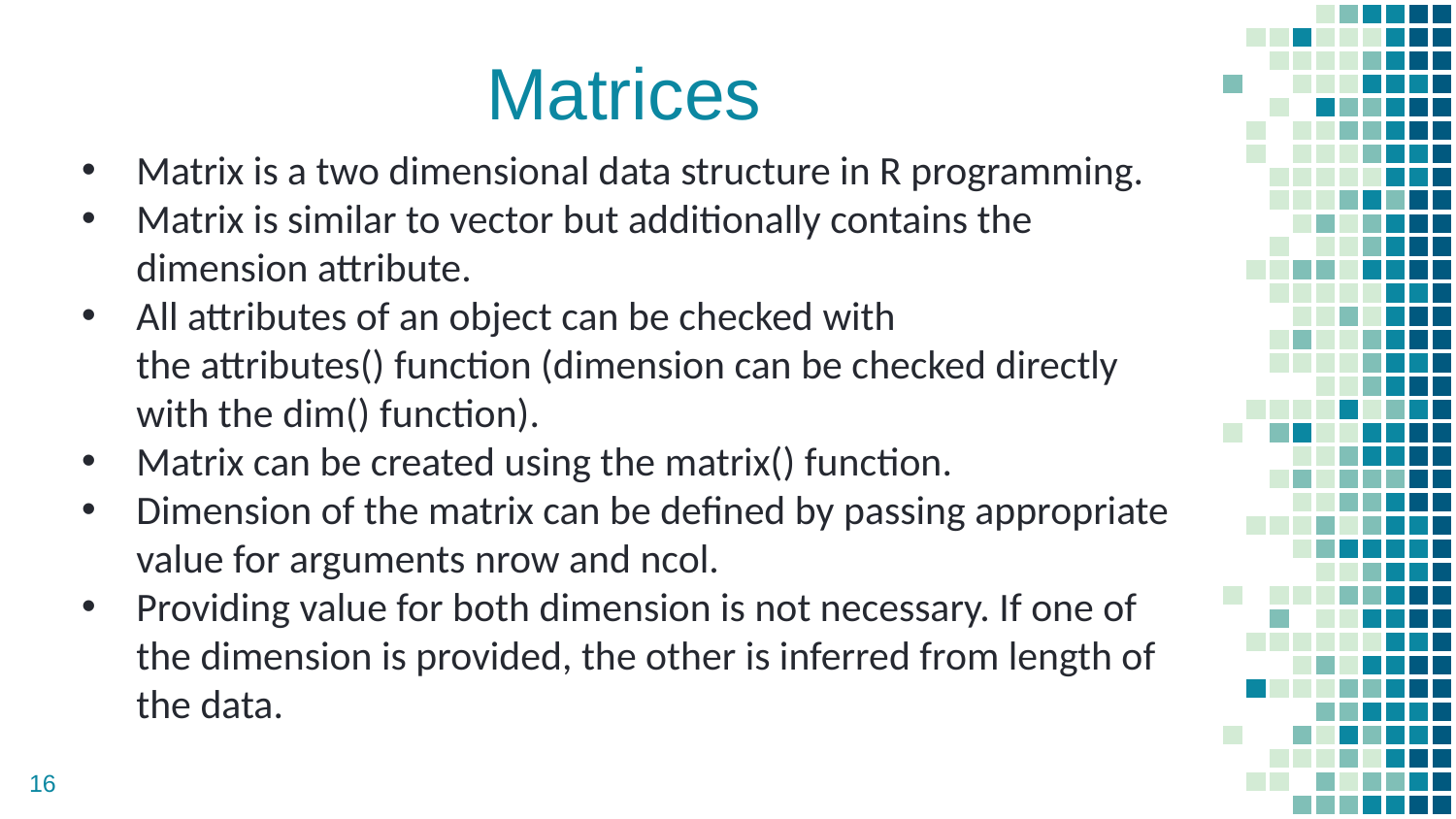

# Matrices
Matrix is a two dimensional data structure in R programming.
Matrix is similar to vector but additionally contains the dimension attribute.
All attributes of an object can be checked with the attributes() function (dimension can be checked directly with the dim() function).
Matrix can be created using the matrix() function.
Dimension of the matrix can be defined by passing appropriate value for arguments nrow and ncol.
Providing value for both dimension is not necessary. If one of the dimension is provided, the other is inferred from length of the data.

16